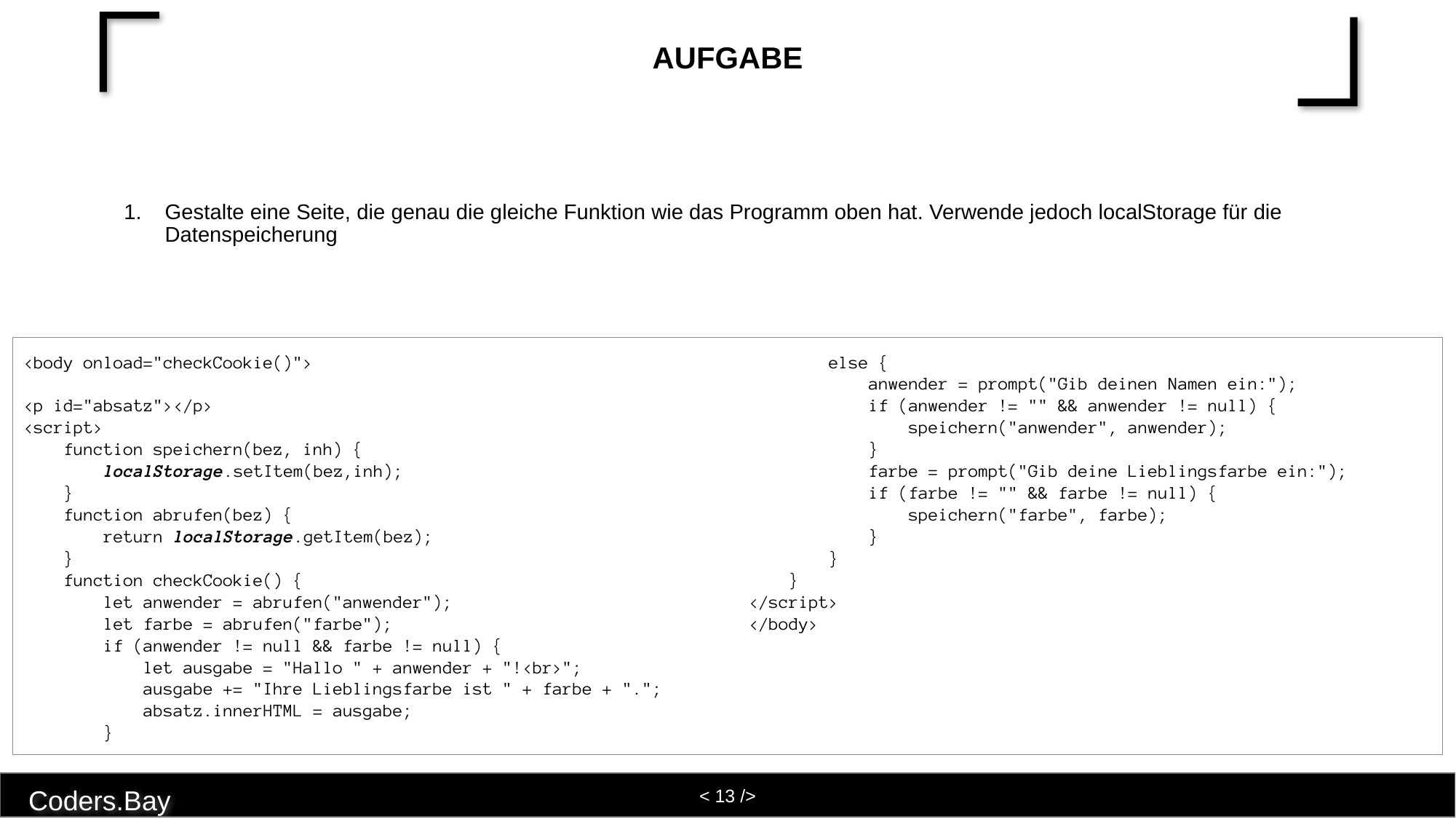

# Aufgabe
Gestalte eine Seite, die genau die gleiche Funktion wie das Programm oben hat. Verwende jedoch localStorage für die Datenspeicherung
<body onload="checkCookie()">
<p id="absatz"></p>
<script>
    function speichern(bez, inh) {
        localStorage.setItem(bez,inh);
    }
    function abrufen(bez) {
        return localStorage.getItem(bez);
    }
    function checkCookie() {
        let anwender = abrufen("anwender");
        let farbe = abrufen("farbe");
        if (anwender != null && farbe != null) {
            let ausgabe = "Hallo " + anwender + "!<br>";
            ausgabe += "Ihre Lieblingsfarbe ist " + farbe + ".";
            absatz.innerHTML = ausgabe;
        }
        else {
            anwender = prompt("Gib deinen Namen ein:");
            if (anwender != "" && anwender != null) {
                speichern("anwender", anwender);
            }
            farbe = prompt("Gib deine Lieblingsfarbe ein:");
            if (farbe != "" && farbe != null) {
                speichern("farbe", farbe);
            }
        }
    }
</script>
</body>